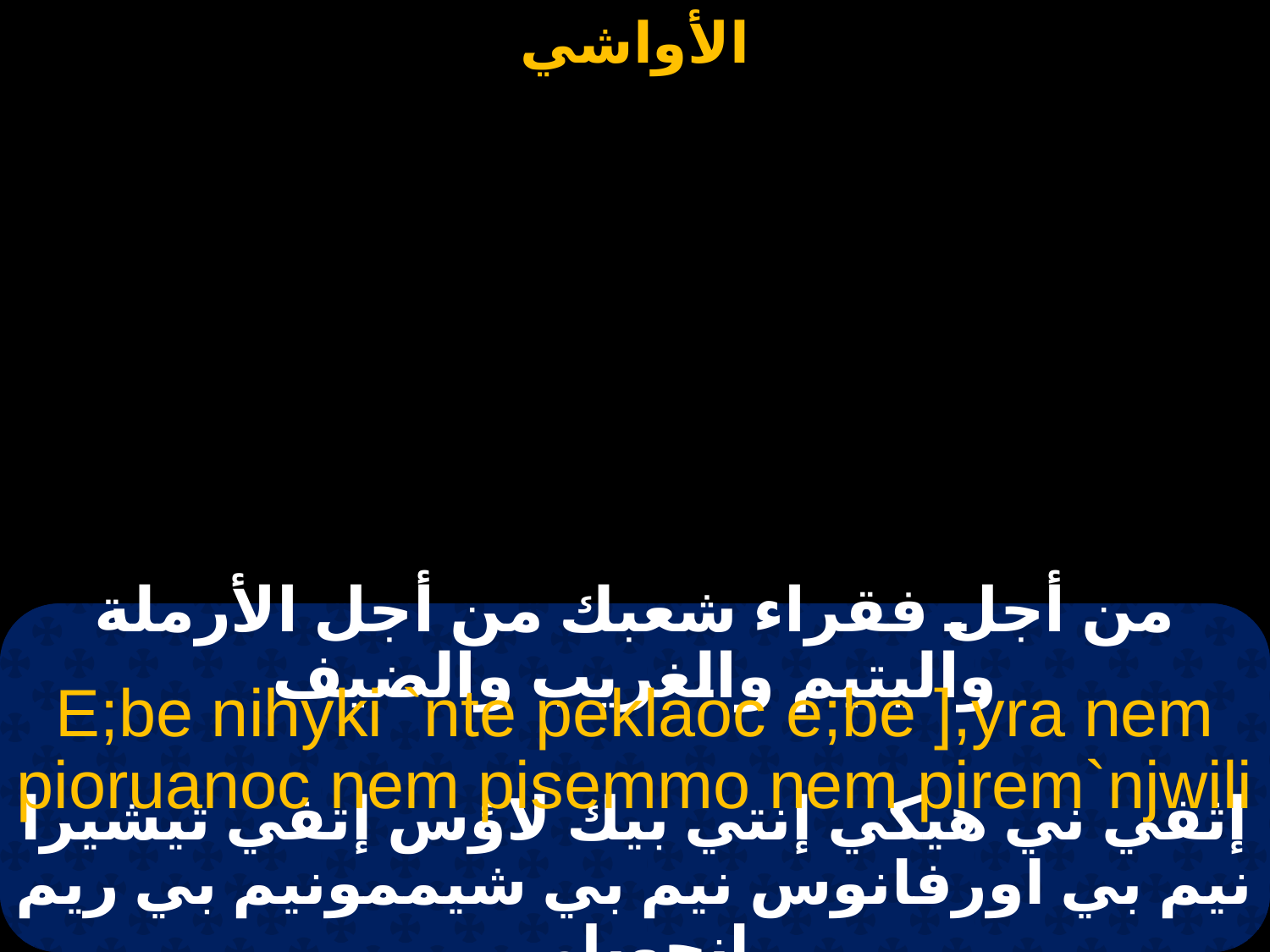

# من أجل فقراء شعبك من أجل الأرملة واليتيم والغريب والضيف
E;be nihyki `nte peklaoc e;be ],yra nem pioruanoc nem pisemmo nem pirem`njwili
إثفي ني هيكي إنتي بيك لاؤس إتفي تيشيرا نيم بي اورفانوس نيم بي شيممونيم بي ريم إنجويلي